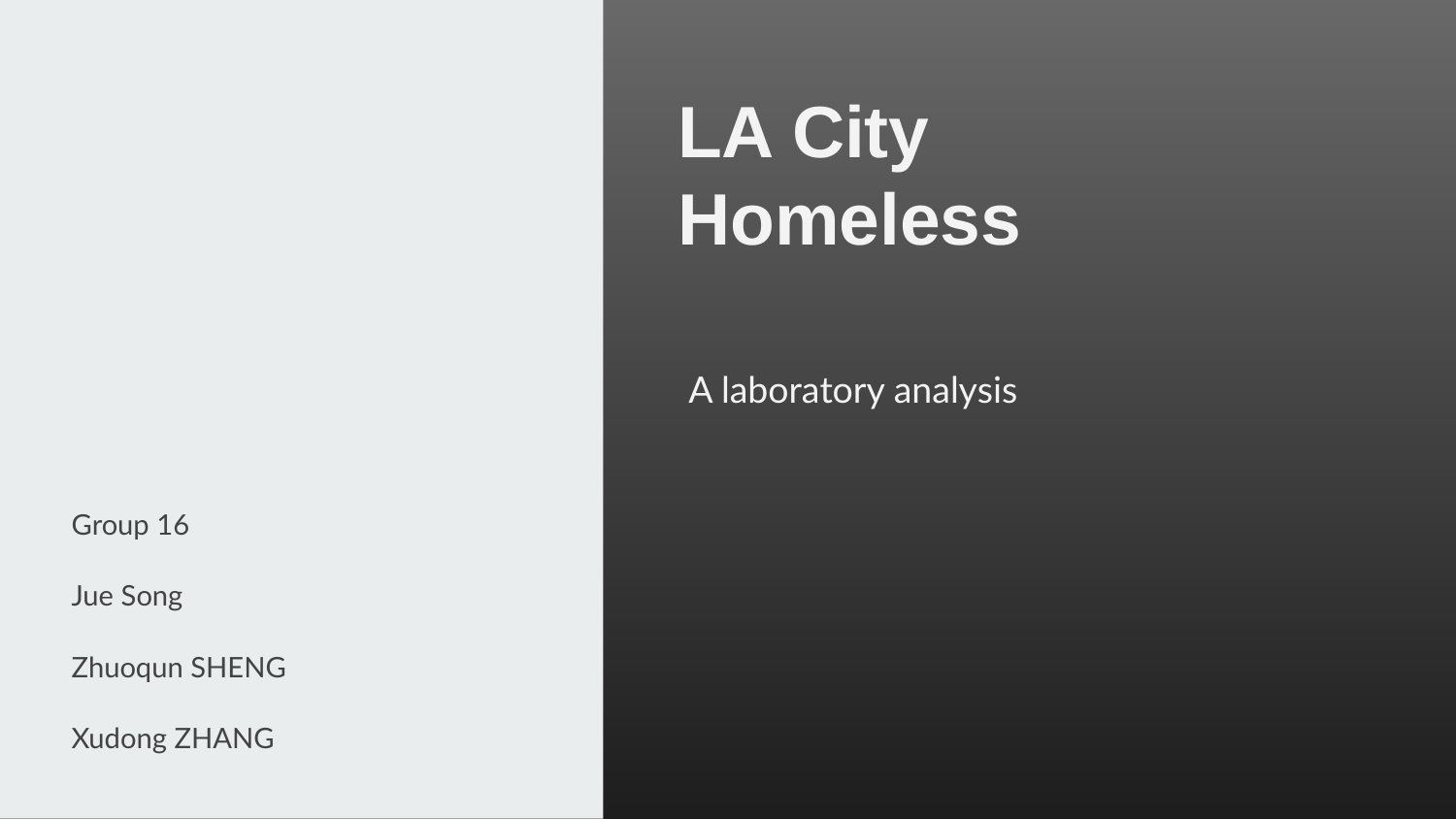

# LA City Homeless
A laboratory analysis
Group 16
Jue Song
Zhuoqun SHENG
Xudong ZHANG